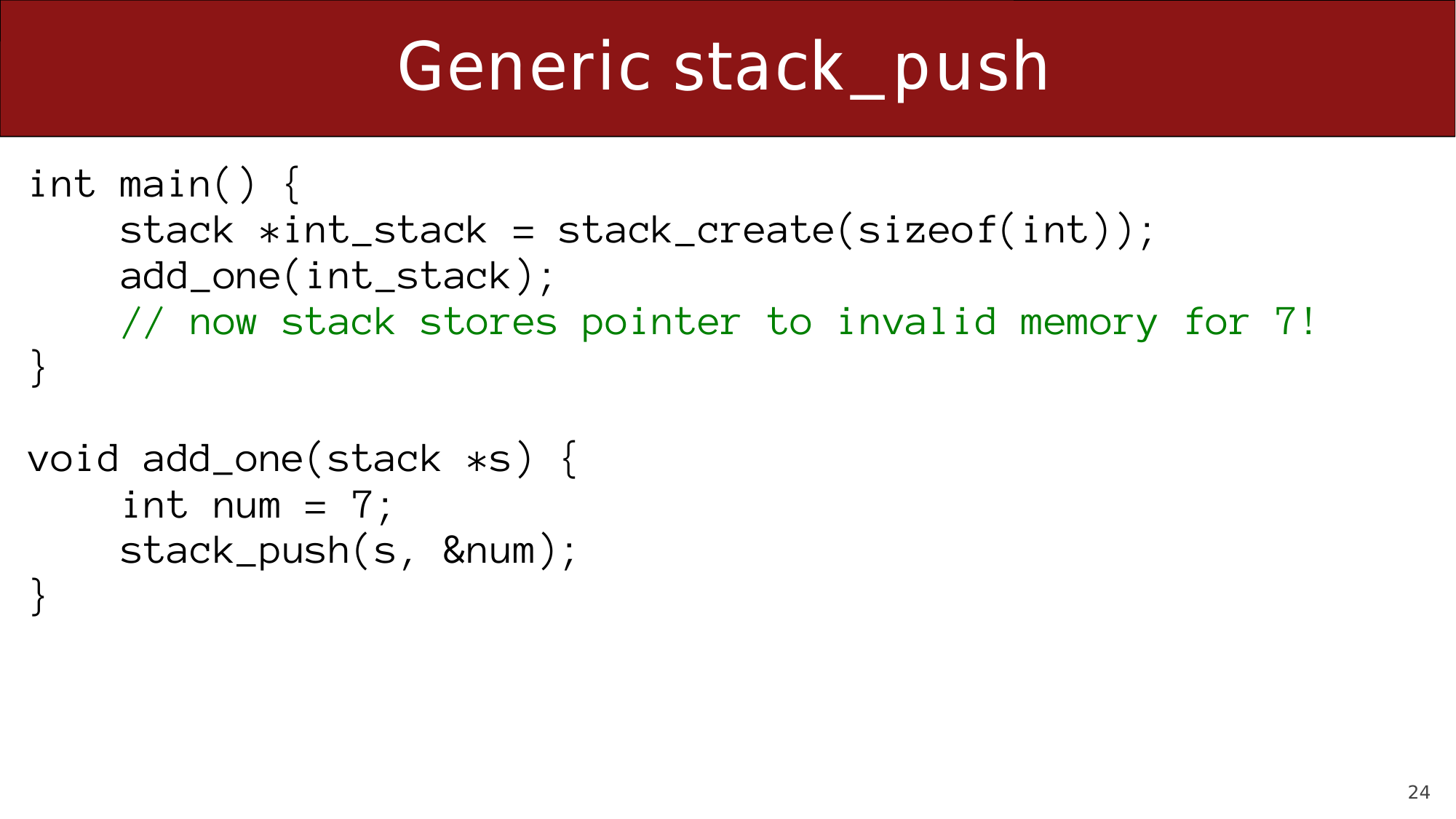

# Generic stack_push
int main() {
    stack *int_stack = stack_create(sizeof(int));
    add_one(int_stack);
    // now stack stores pointer to invalid memory for 7!
}

void add_one(stack *s) {
    int num = 7;
    stack_push(s, &num);
}